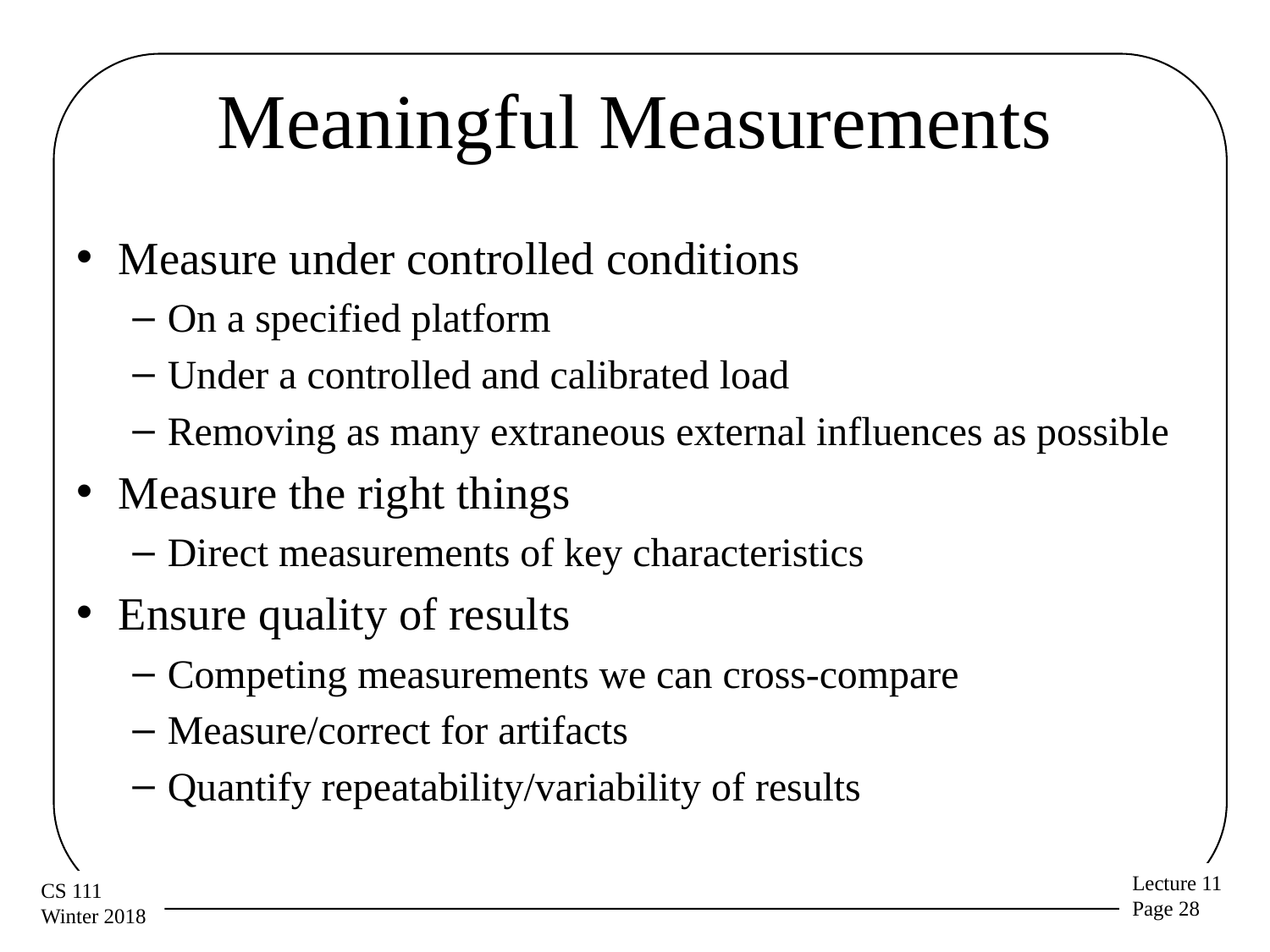

# Meaningful Measurements
Measure under controlled conditions
On a specified platform
Under a controlled and calibrated load
Removing as many extraneous external influences as possible
Measure the right things
Direct measurements of key characteristics
Ensure quality of results
Competing measurements we can cross-compare
Measure/correct for artifacts
Quantify repeatability/variability of results